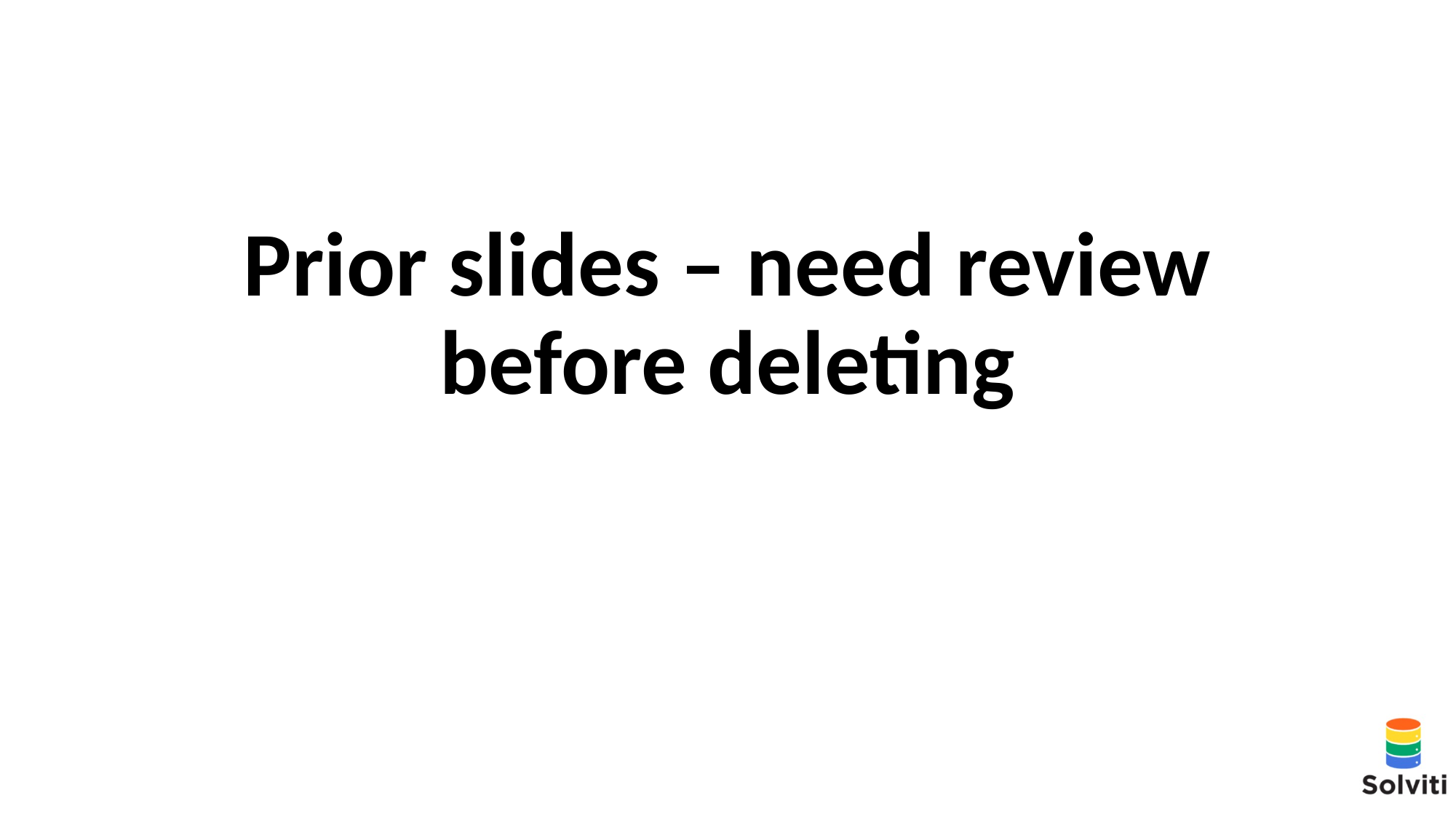

# Prior slides – need review before deleting